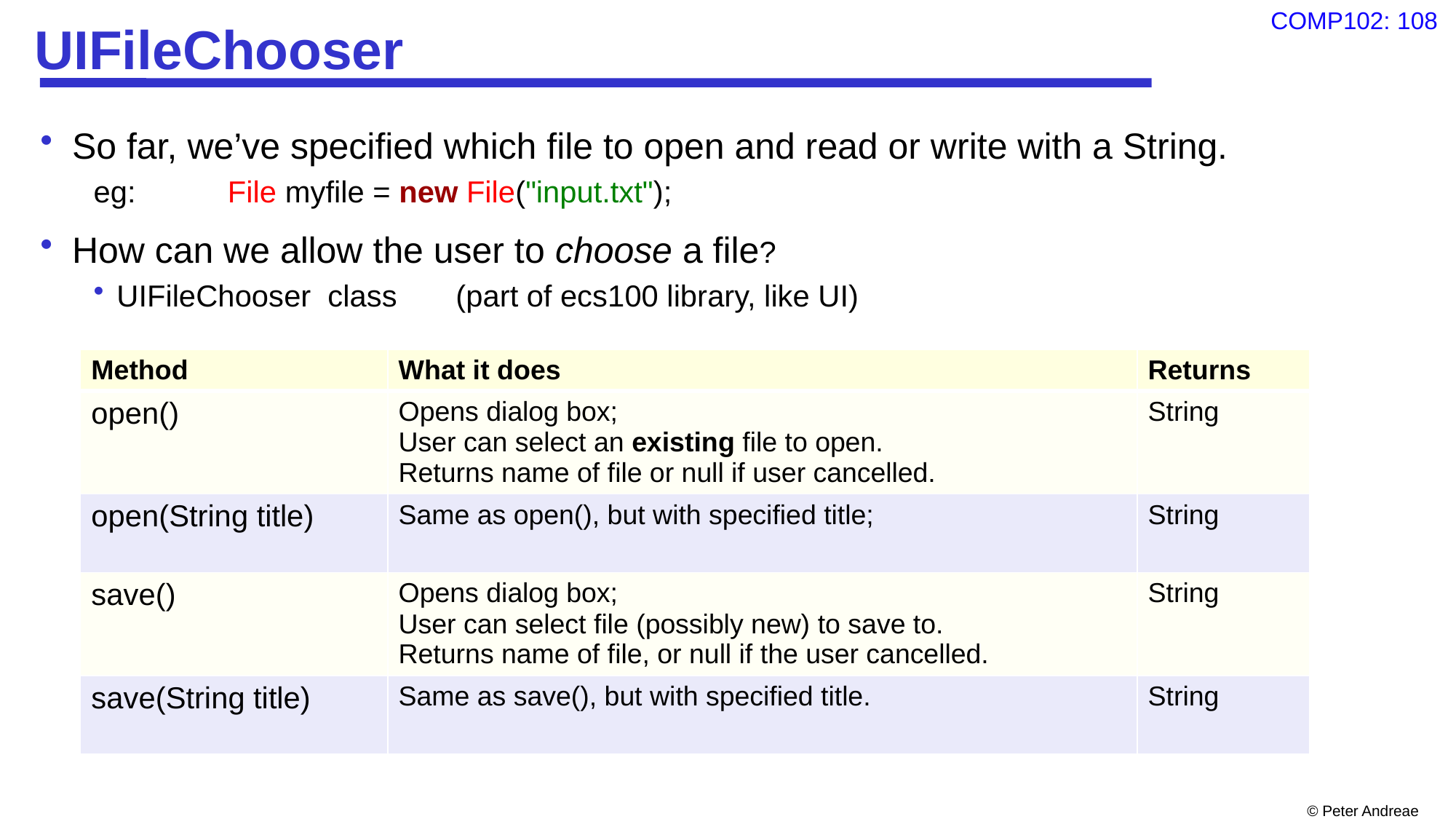

# UIFileChooser
So far, we’ve specified which file to open and read or write with a String.
eg:           File myfile = new File("input.txt");
How can we allow the user to choose a file?
UIFileChooser  class       (part of ecs100 library, like UI)
| Method | What it does | Returns |
| --- | --- | --- |
| open() | Opens dialog box; User can select an existing file to open. Returns name of file or null if user cancelled. | String |
| open(String title) | Same as open(), but with specified title; | String |
| save() | Opens dialog box; User can select file (possibly new) to save to. Returns name of file, or null if the user cancelled. | String |
| save(String title) | Same as save(), but with specified title. | String |